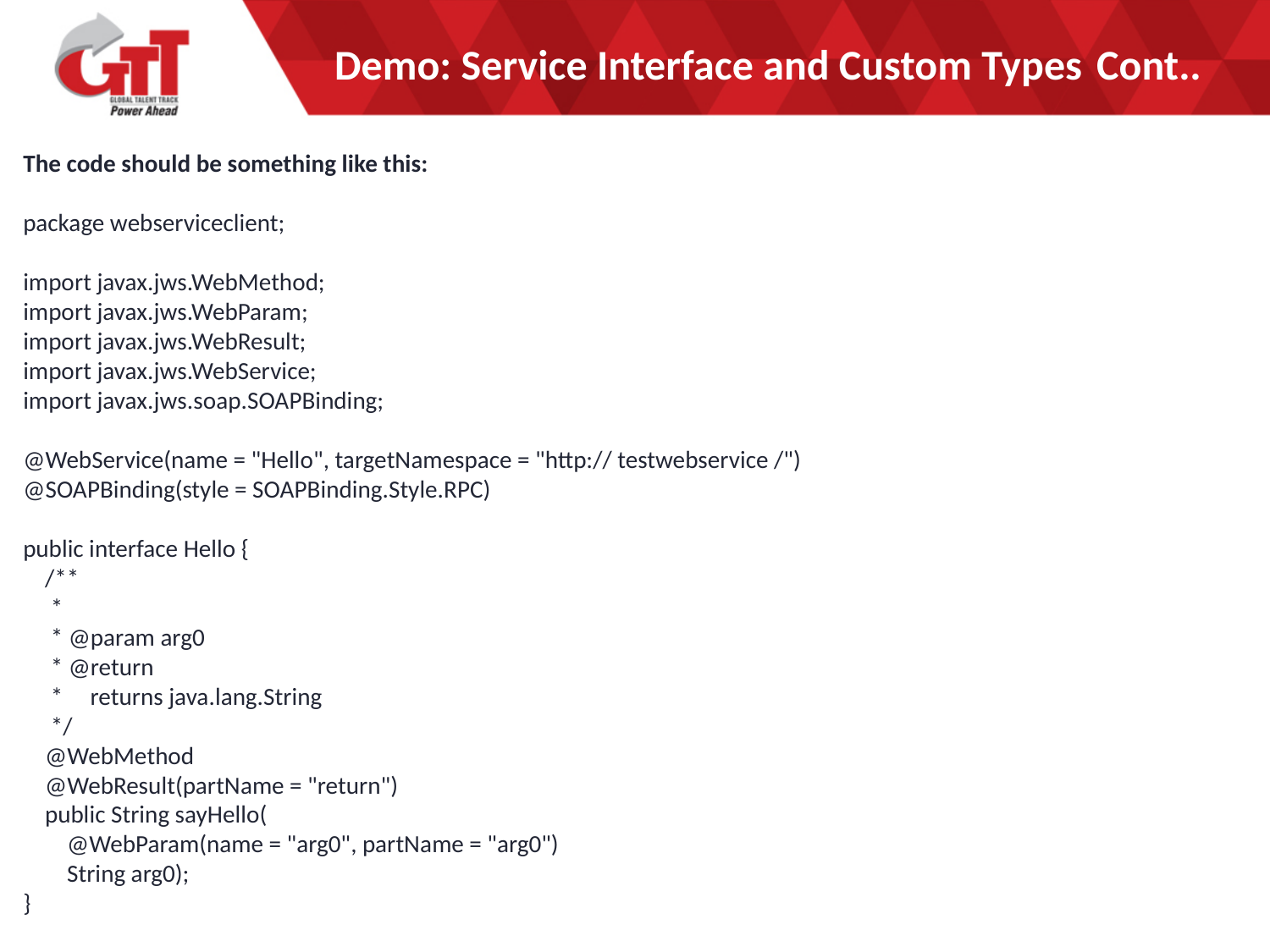

#
Demo: Service Interface and Custom Types 	Cont..
The code should be something like this:

package webserviceclient;

import javax.jws.WebMethod;
import javax.jws.WebParam;
import javax.jws.WebResult;
import javax.jws.WebService;
import javax.jws.soap.SOAPBinding;

@WebService(name = "Hello", targetNamespace = "http:// testwebservice /")
@SOAPBinding(style = SOAPBinding.Style.RPC)

public interface Hello {
    /**
     *
     * @param arg0
     * @return
     *     returns java.lang.String
     */
    @WebMethod
    @WebResult(partName = "return")
    public String sayHello(
        @WebParam(name = "arg0", partName = "arg0")
        String arg0);
}